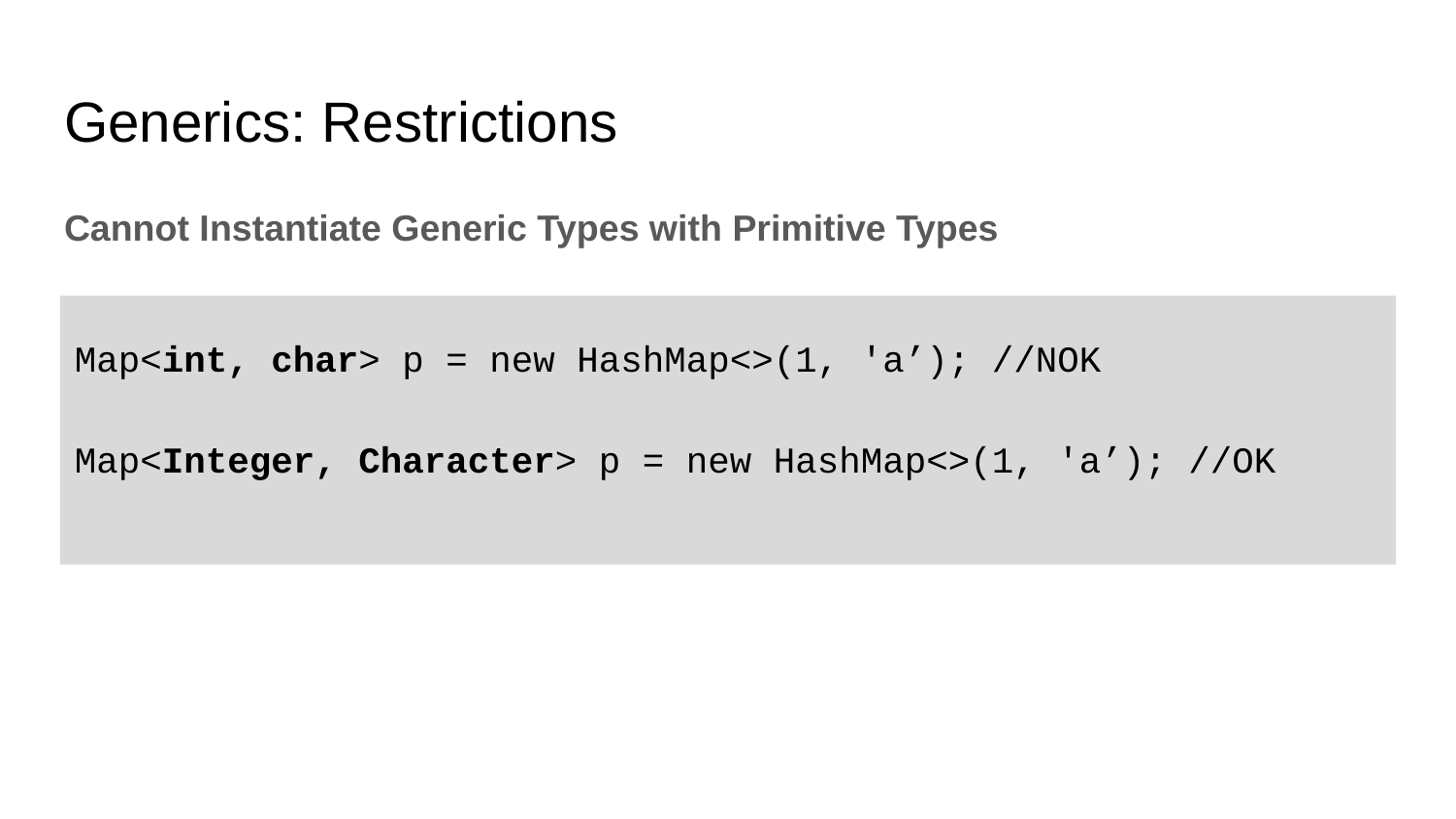

# Generics: Restrictions
Cannot Instantiate Generic Types with Primitive Types
Map<int, char> p = new HashMap<>(1, 'a’); //NOK

Map<Integer, Character> p = new HashMap<>(1, 'a’); //OK